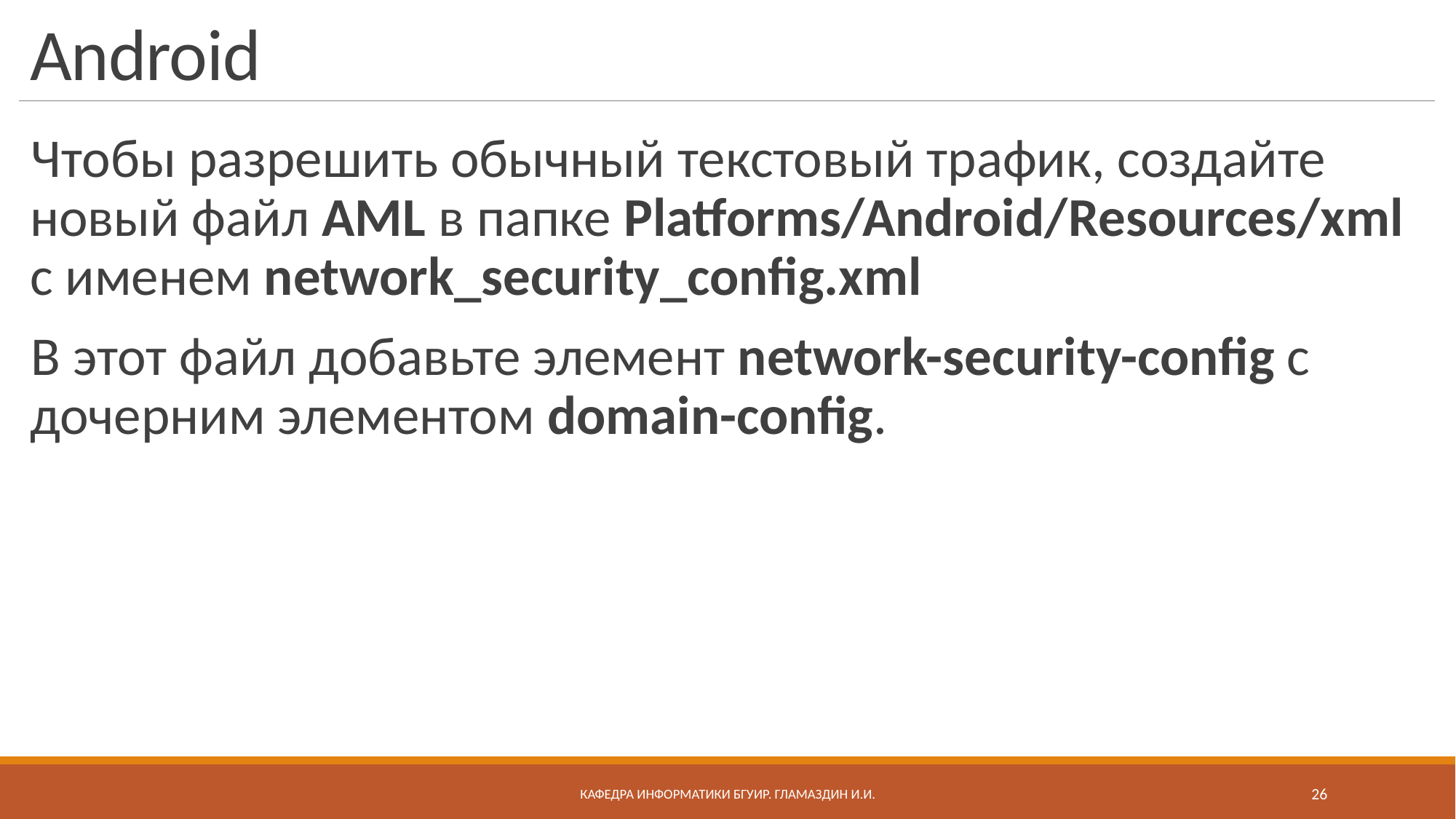

# Android
Чтобы разрешить обычный текстовый трафик, создайте новый файл AML в папке Platforms/Android/Resources/xml с именем network_security_config.xml
В этот файл добавьте элемент network-security-config с дочерним элементом domain-config.
Кафедра информатики бгуир. Гламаздин И.и.
26